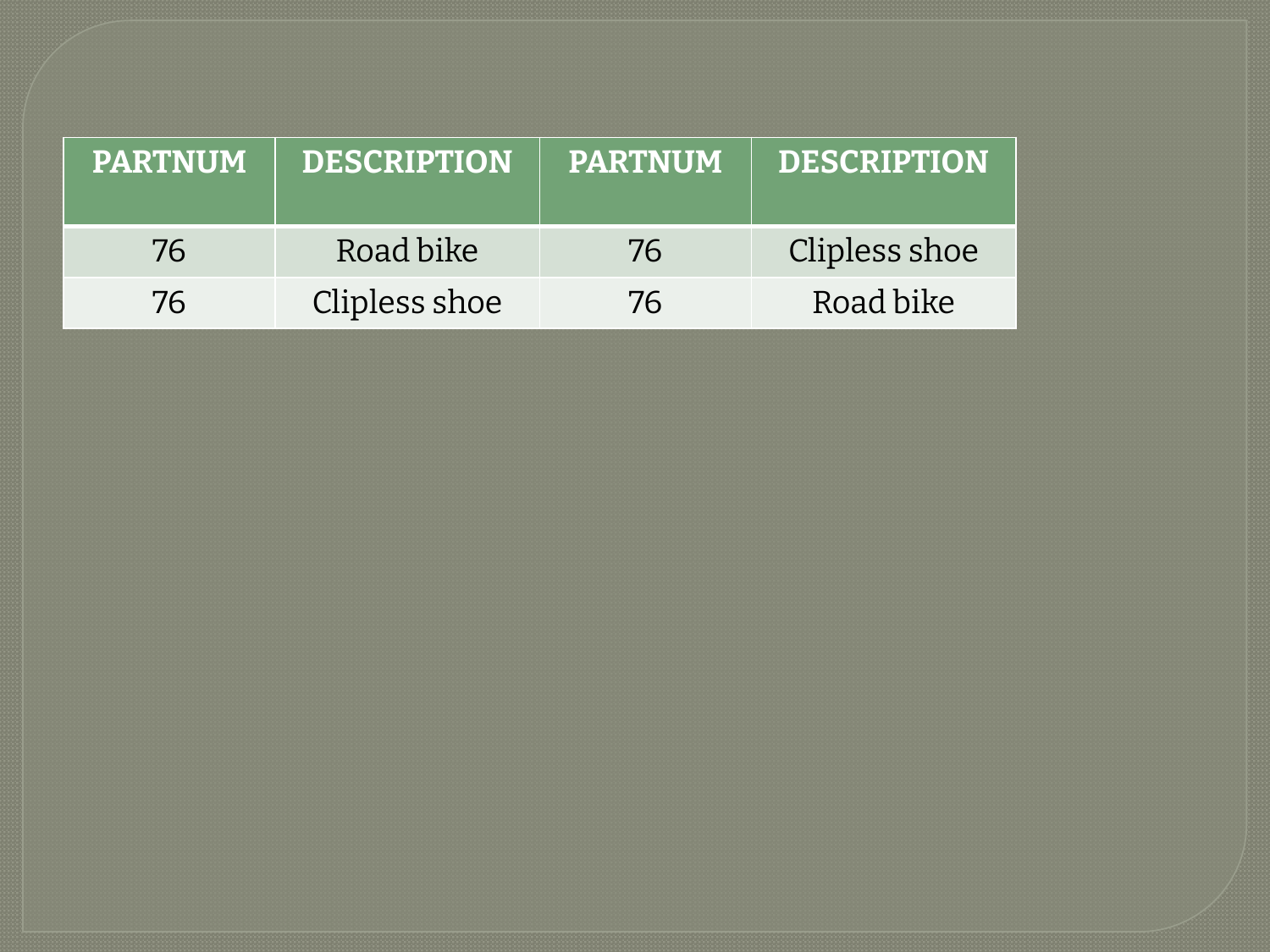

| PARTNUM | DESCRIPTION | PARTNUM | DESCRIPTION |
| --- | --- | --- | --- |
| 76 | Road bike | 76 | Clipless shoe |
| 76 | Clipless shoe | 76 | Road bike |